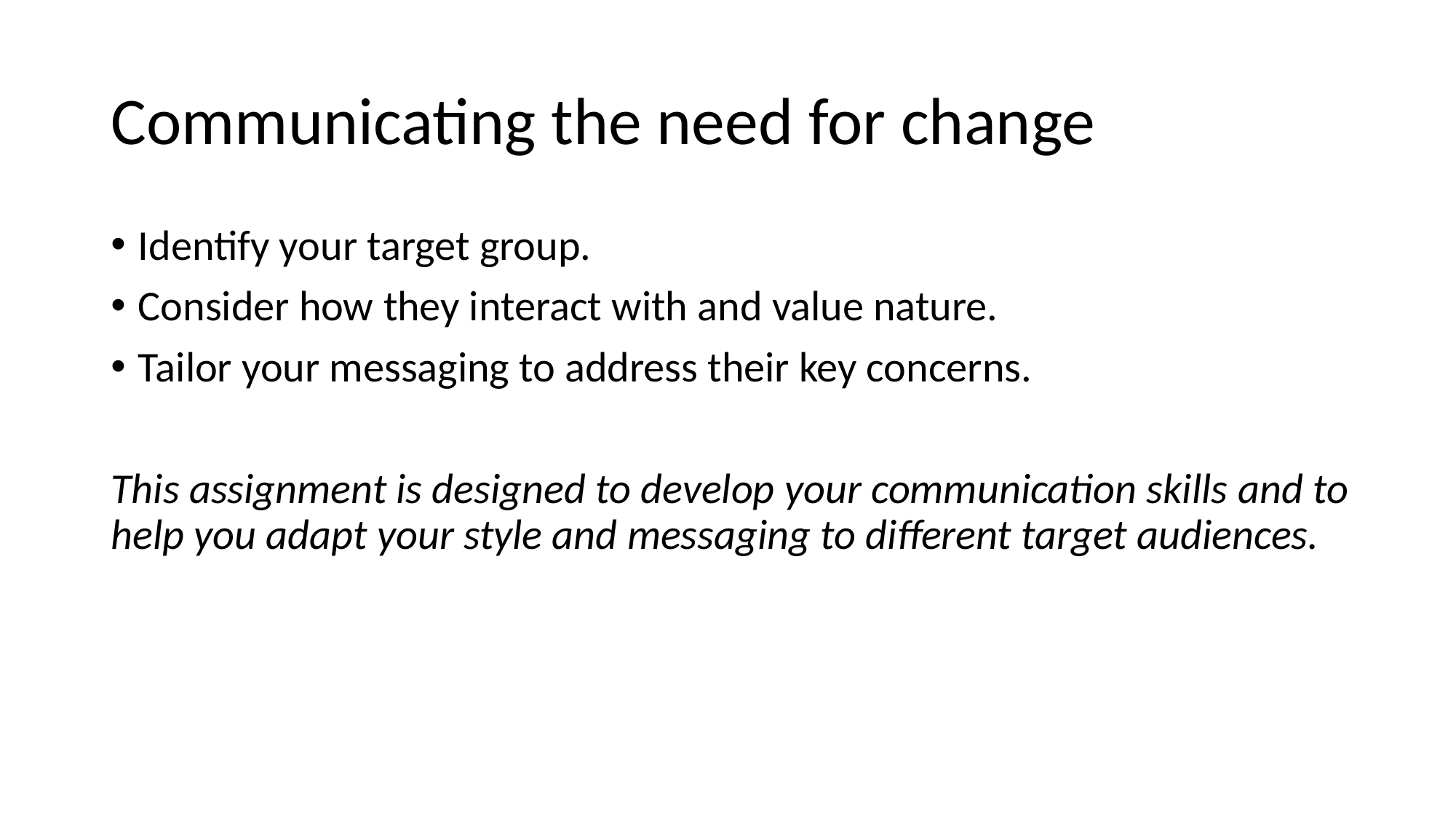

# Communicating the need for change
Identify your target group.
Consider how they interact with and value nature.
Tailor your messaging to address their key concerns.

This assignment is designed to develop your communication skills and to help you adapt your style and messaging to different target audiences.